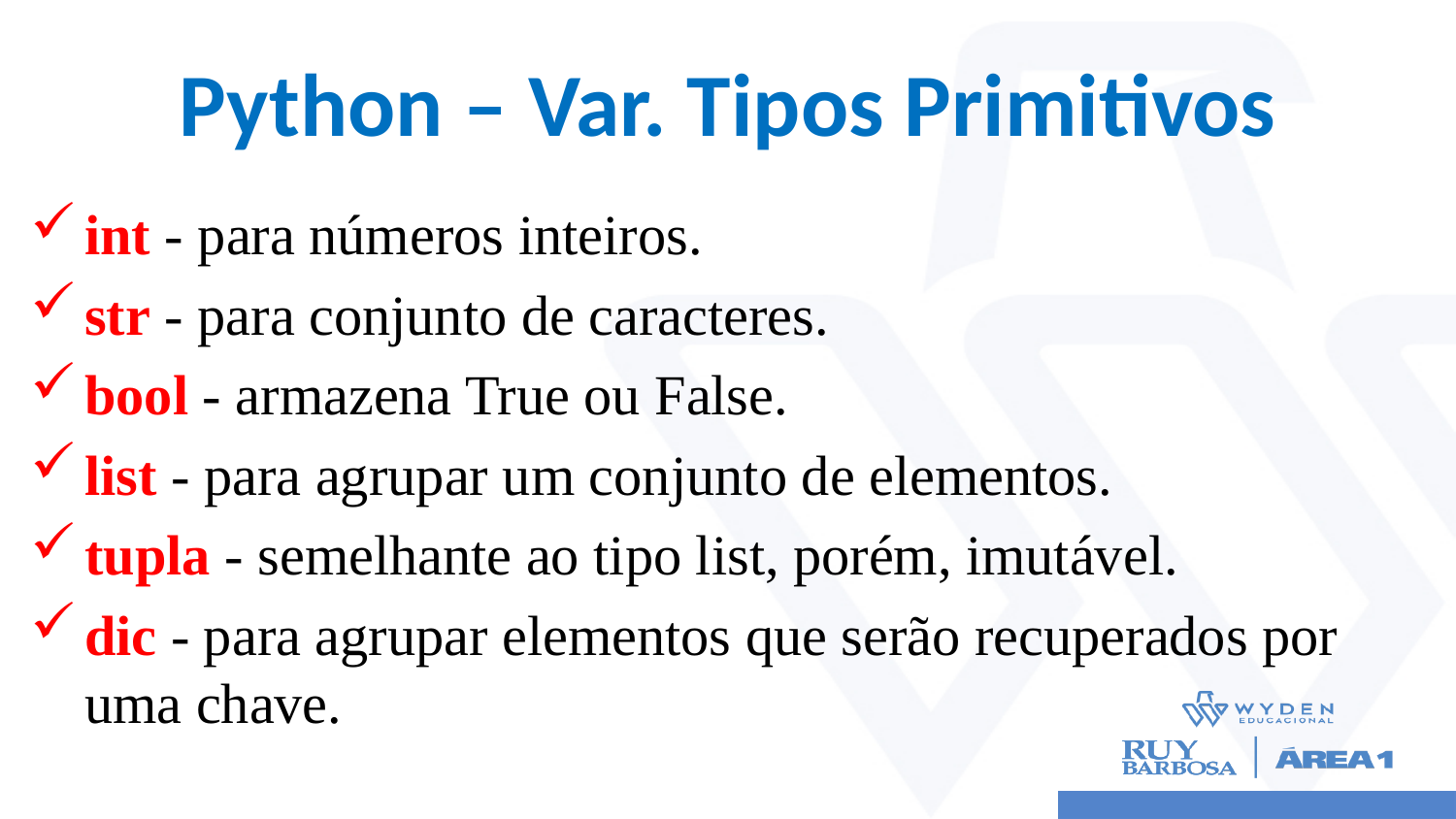

# Python – Var. Tipos Primitivos
int - para números inteiros.
str - para conjunto de caracteres.
bool - armazena True ou False.
list - para agrupar um conjunto de elementos.
tupla - semelhante ao tipo list, porém, imutável.
dic - para agrupar elementos que serão recuperados por uma chave.